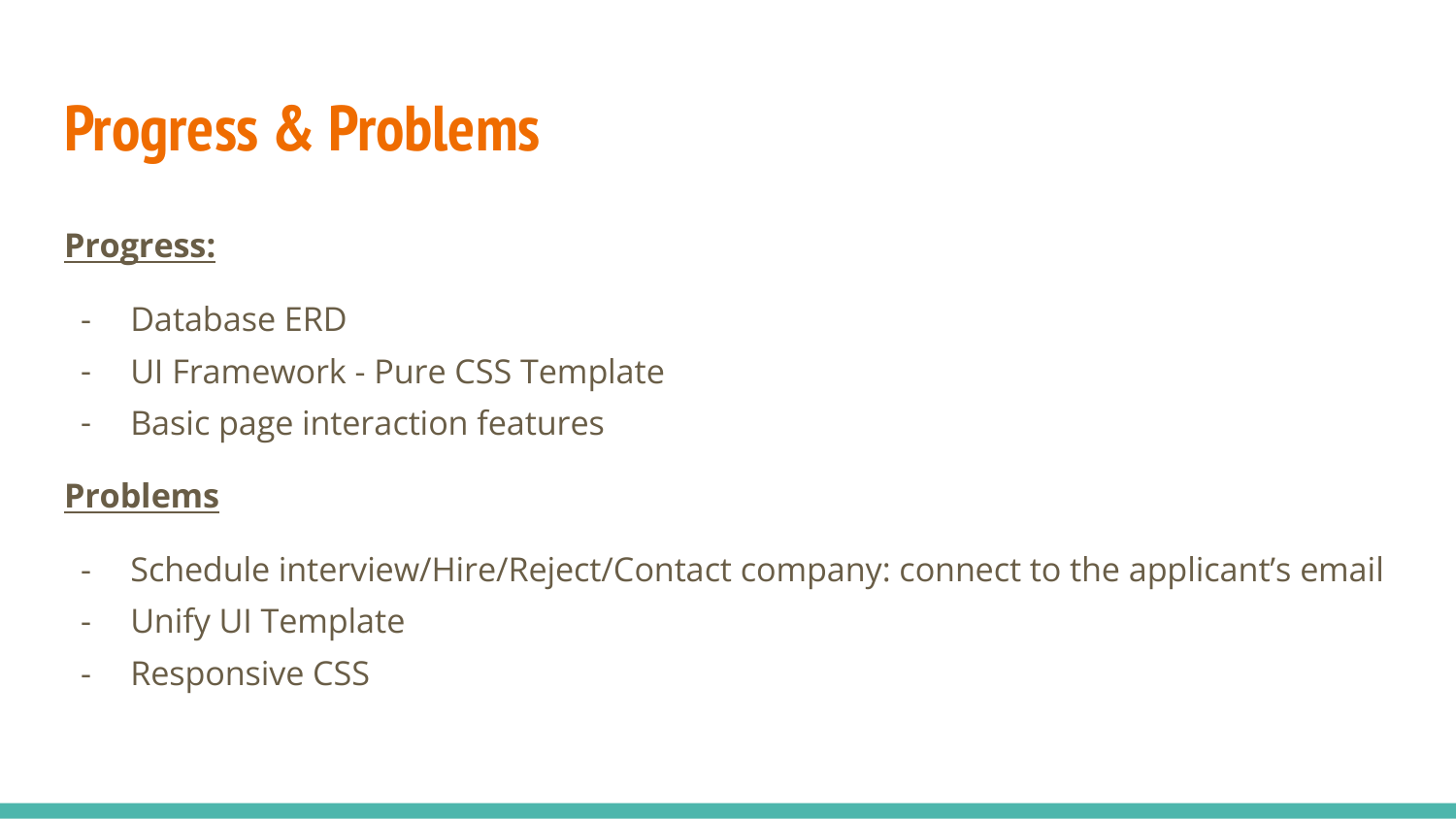

# Progress & Problems
Progress:
Database ERD
UI Framework - Pure CSS Template
Basic page interaction features
Problems
Schedule interview/Hire/Reject/Contact company: connect to the applicant’s email
Unify UI Template
Responsive CSS